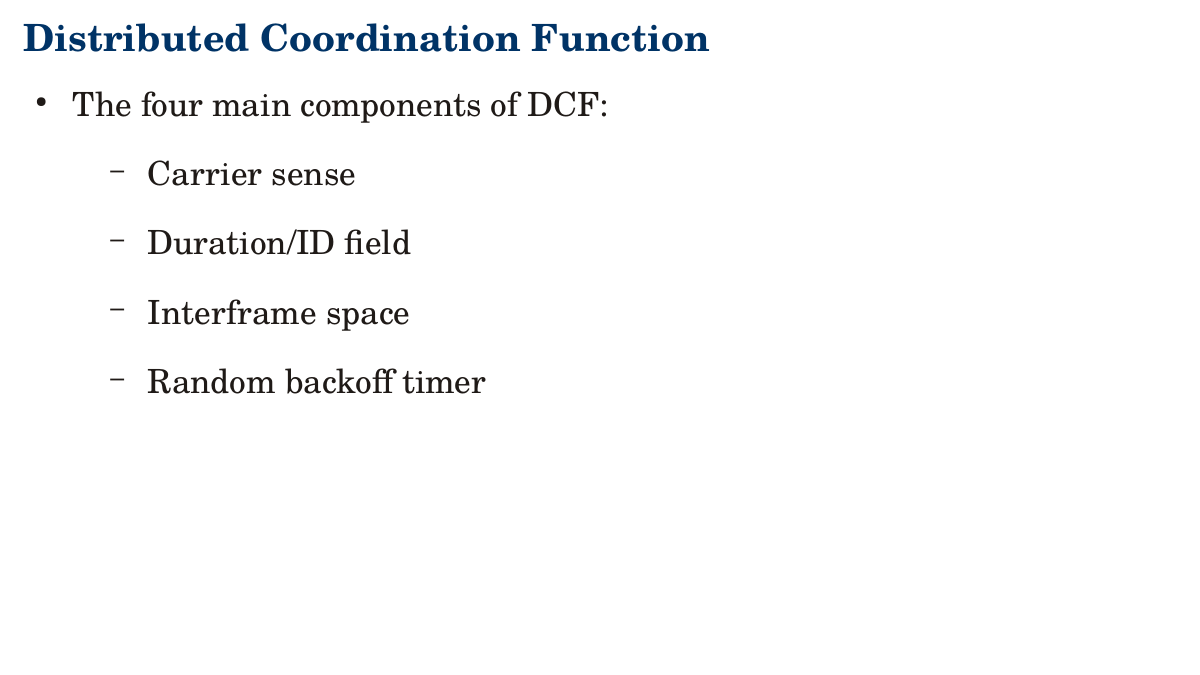

Distributed Coordination Function
The four main components of DCF:
Carrier sense
Duration/ID field
Interframe space
Random backoff timer